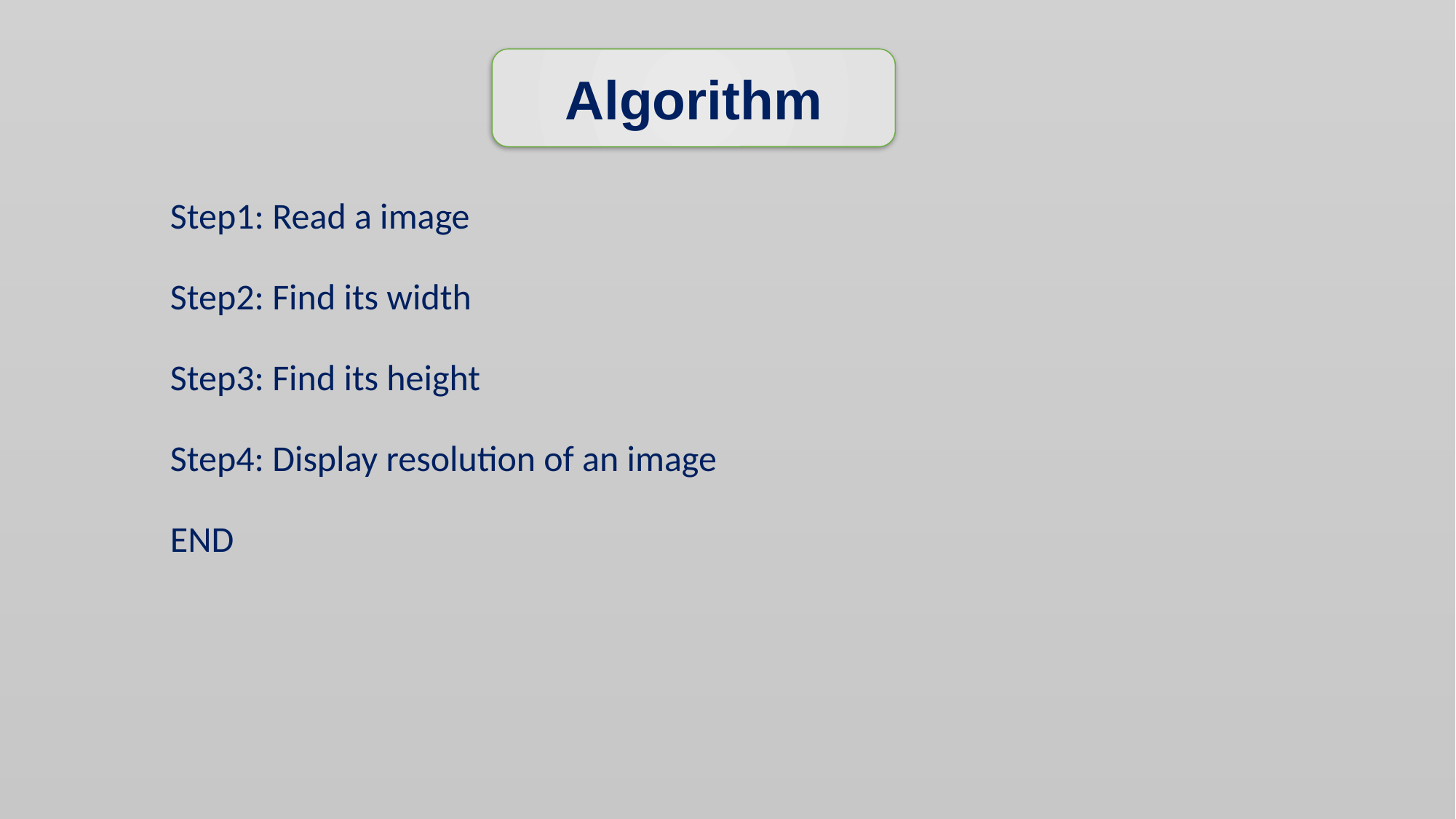

Algorithm
# Step1: Read a image
Step2: Find its width
Step3: Find its height
Step4: Display resolution of an image
END